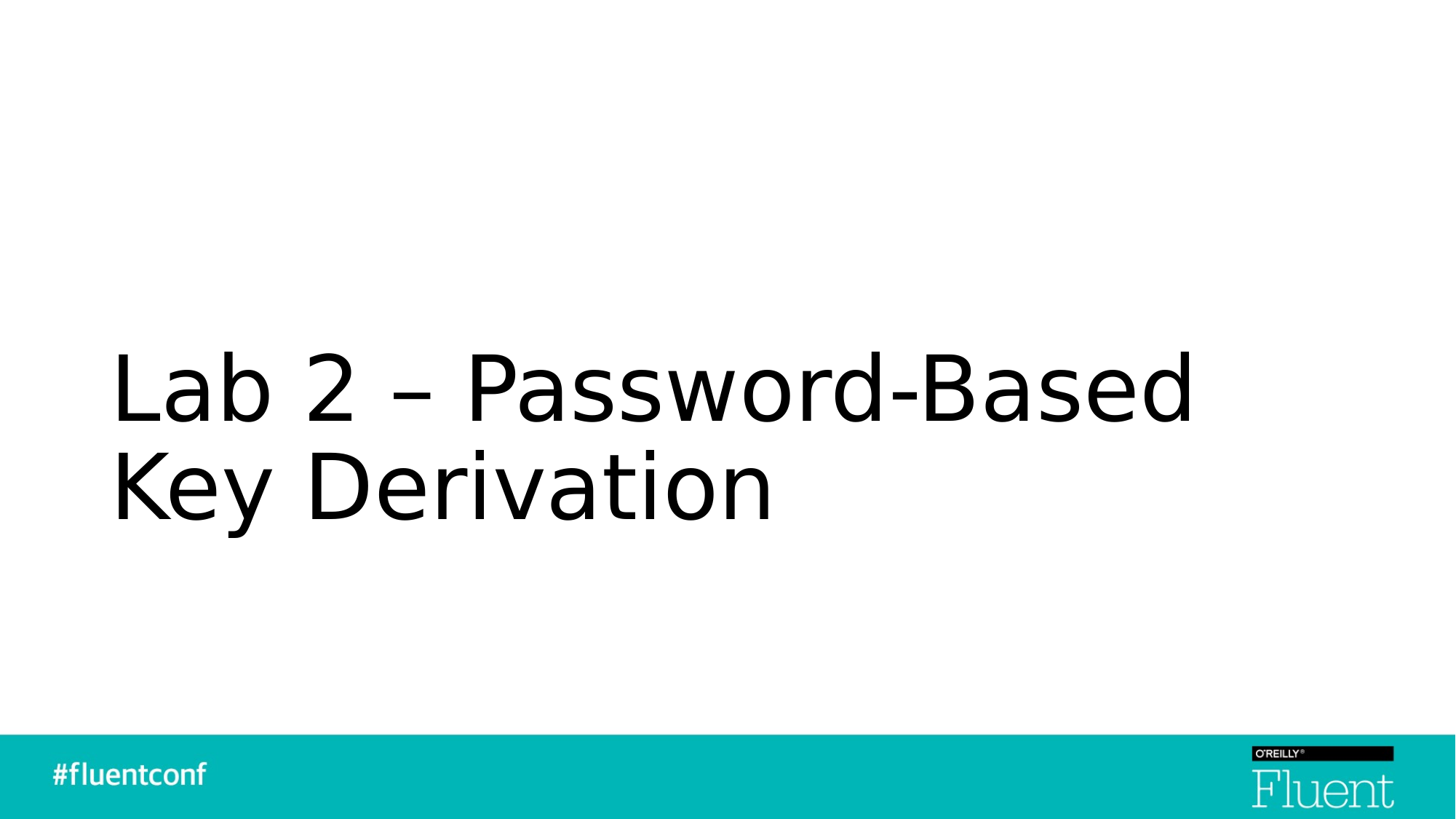

# Lab 2 – Password-Based Key Derivation